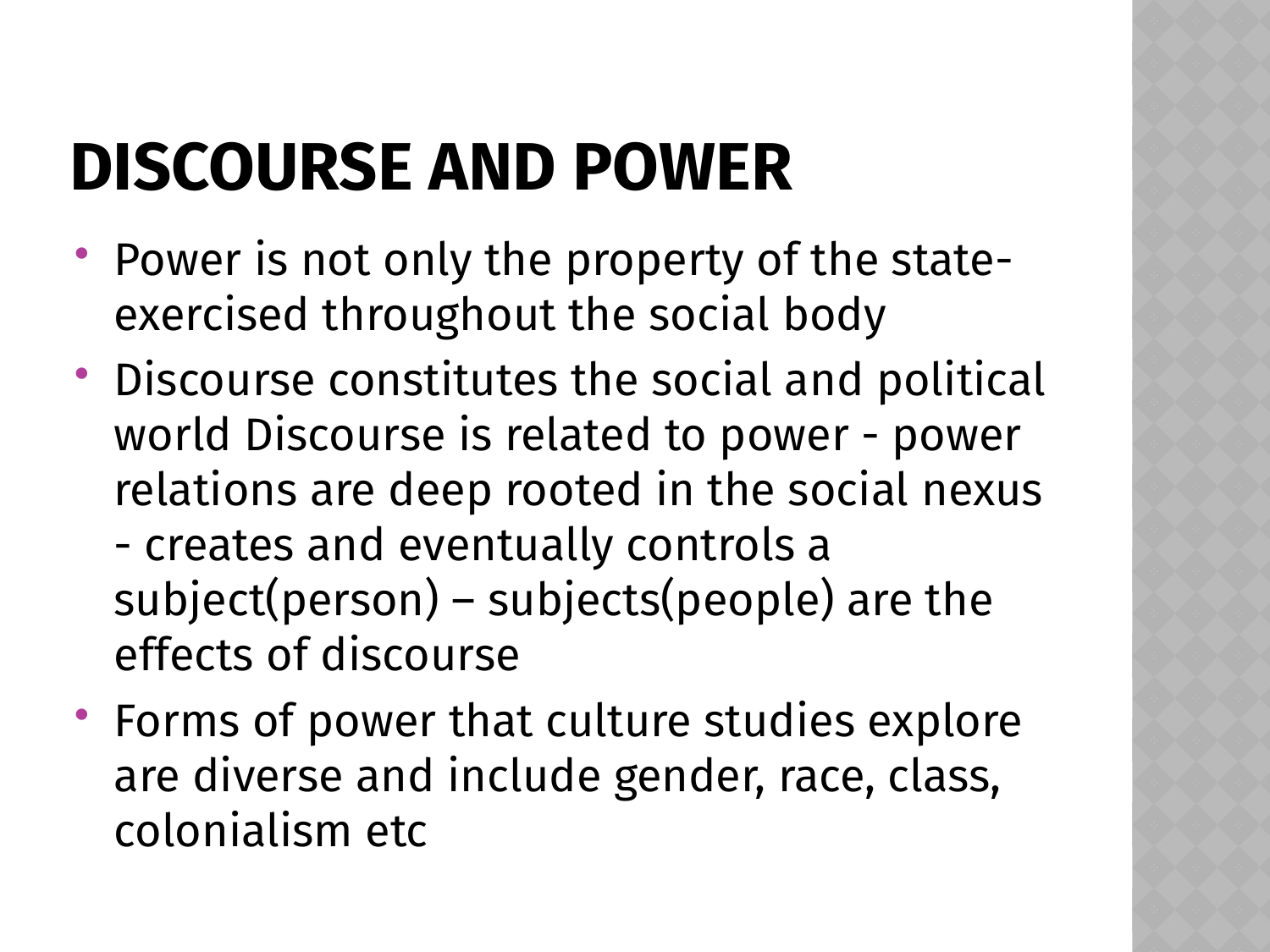

# Discourse and Power
Power is not only the property of the state- exercised throughout the social body
Discourse constitutes the social and political world Discourse is related to power - power relations are deep rooted in the social nexus - creates and eventually controls a subject(person) – subjects(people) are the effects of discourse
Forms of power that culture studies explore are diverse and include gender, race, class, colonialism etc